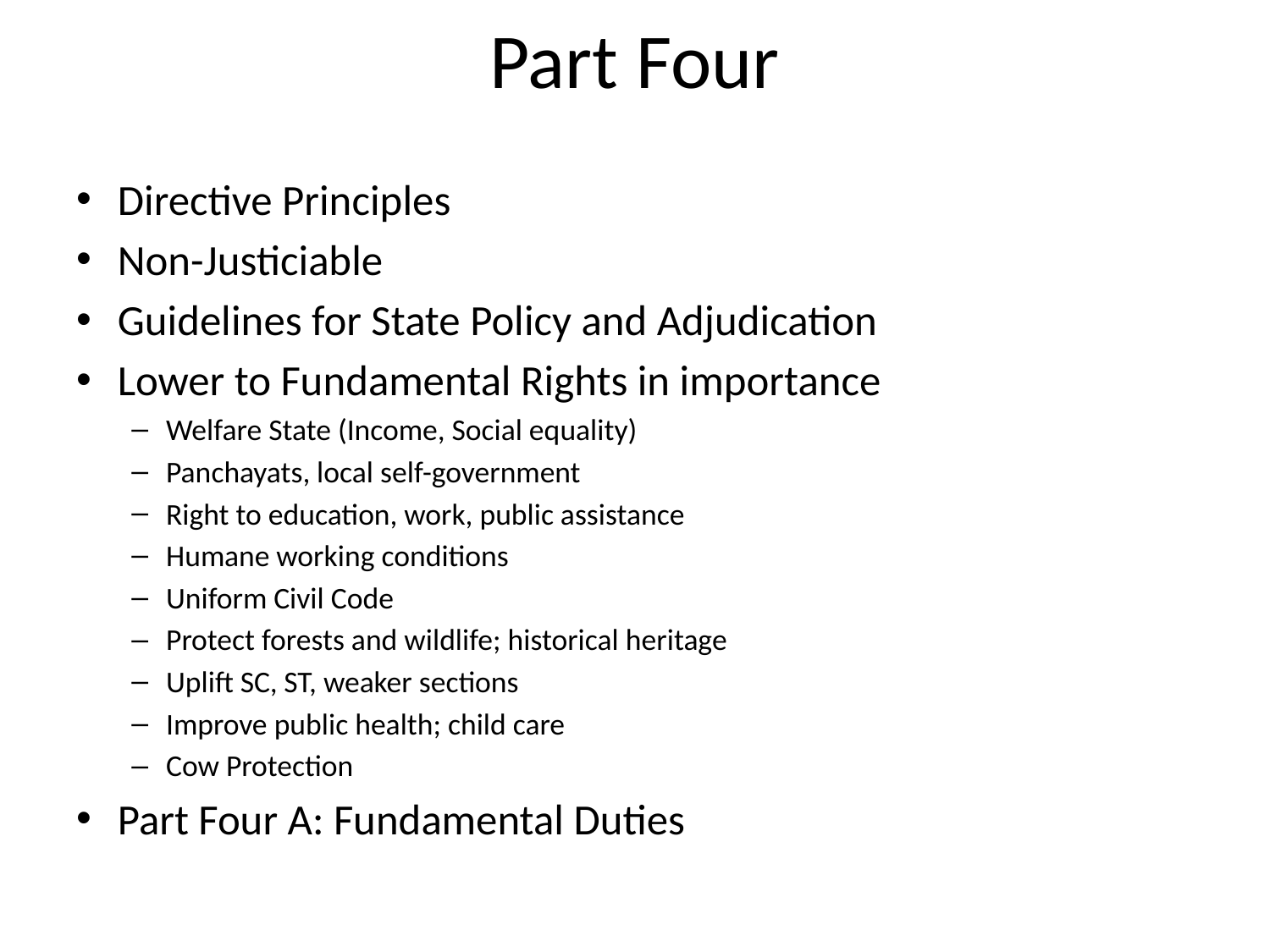

# Part Four
Directive Principles
Non-Justiciable
Guidelines for State Policy and Adjudication
Lower to Fundamental Rights in importance
Welfare State (Income, Social equality)
Panchayats, local self-government
Right to education, work, public assistance
Humane working conditions
Uniform Civil Code
Protect forests and wildlife; historical heritage
Uplift SC, ST, weaker sections
Improve public health; child care
Cow Protection
Part Four A: Fundamental Duties